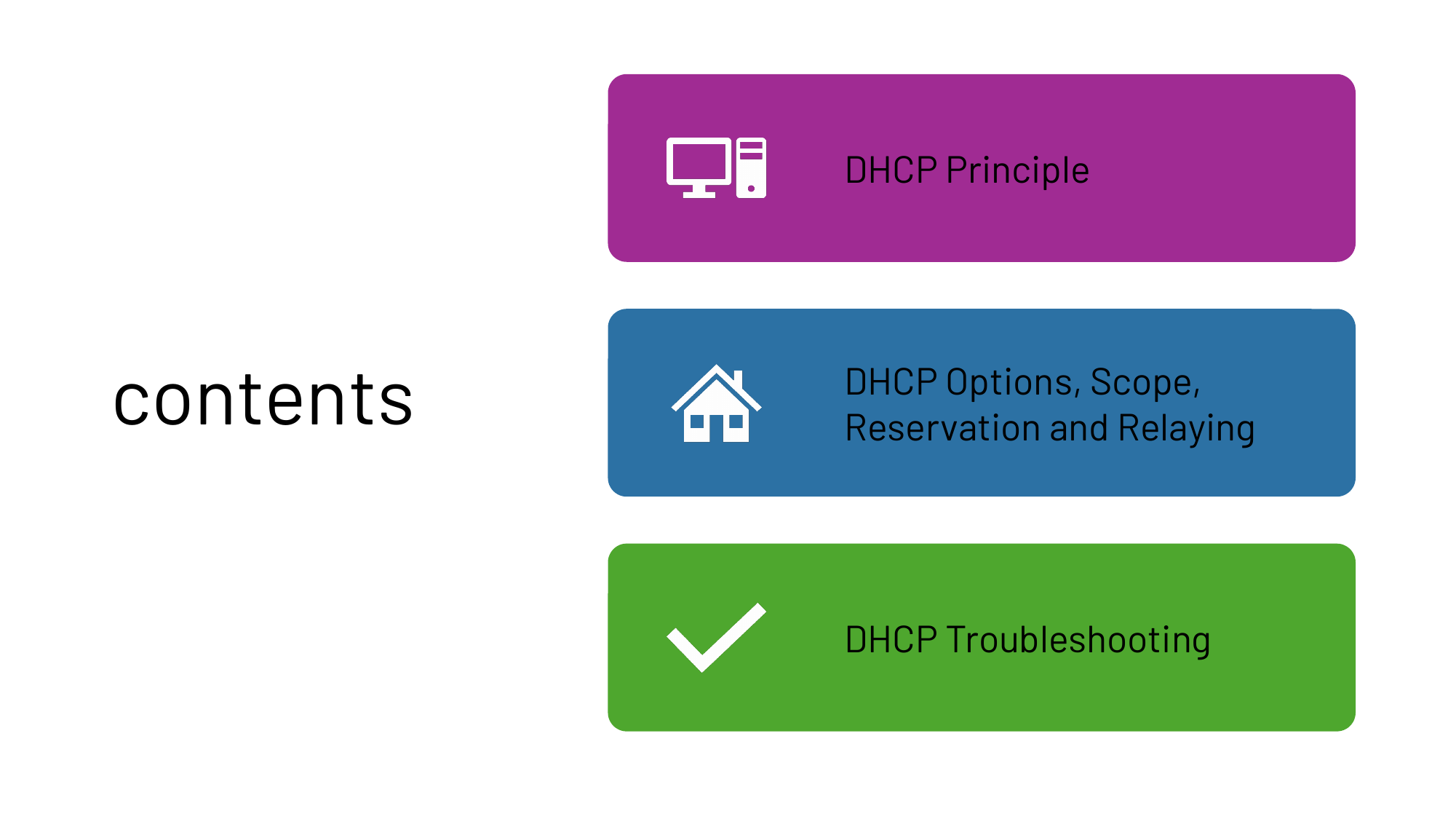

# contents
DHCP Principle
DHCP Options, Scope, Reservation and Relaying
DHCP Troubleshooting